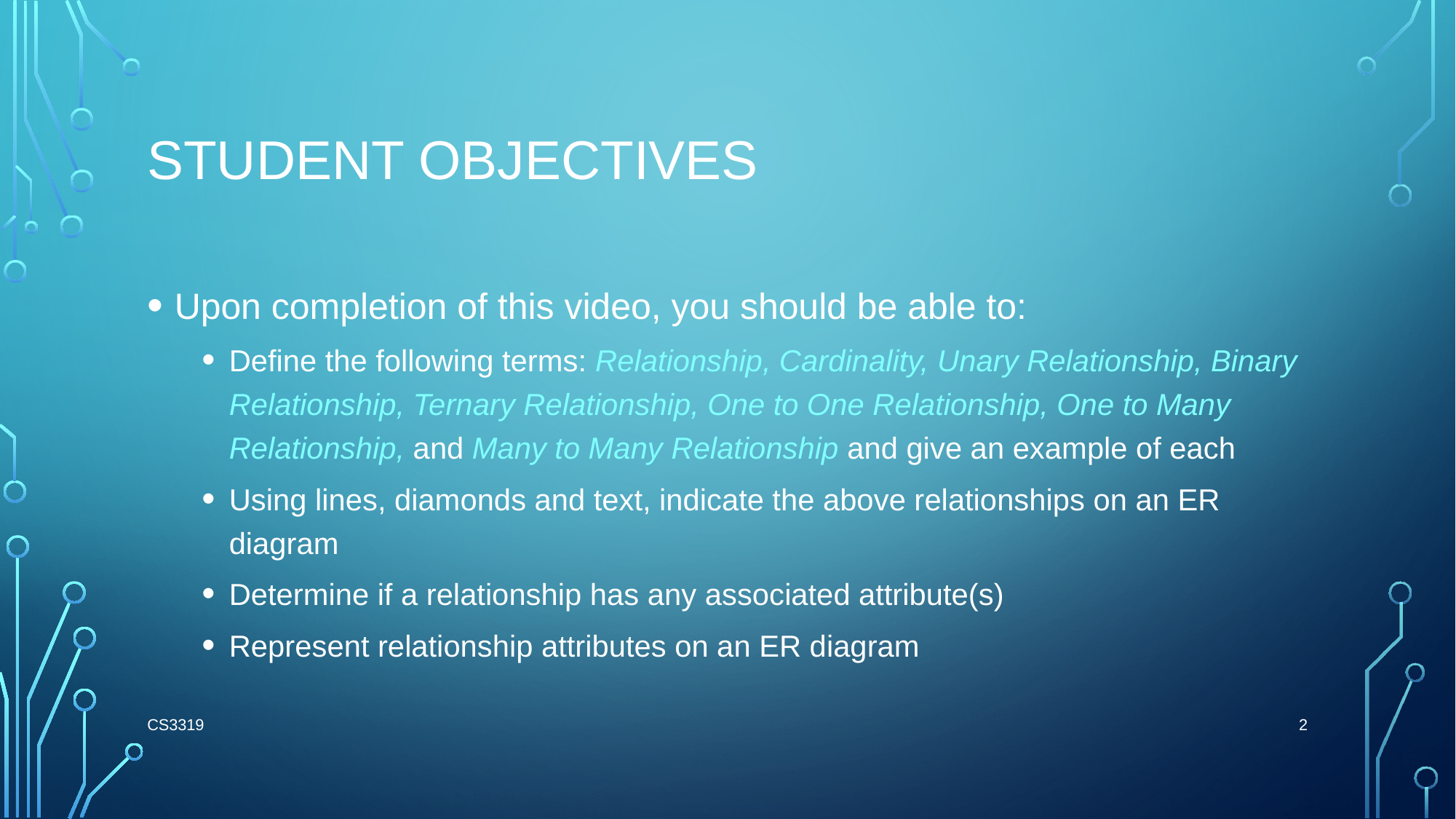

# Student Objectives
Upon completion of this video, you should be able to:
Define the following terms: Relationship, Cardinality, Unary Relationship, Binary Relationship, Ternary Relationship, One to One Relationship, One to Many Relationship, and Many to Many Relationship and give an example of each
Using lines, diamonds and text, indicate the above relationships on an ER diagram
Determine if a relationship has any associated attribute(s)
Represent relationship attributes on an ER diagram
2
CS3319